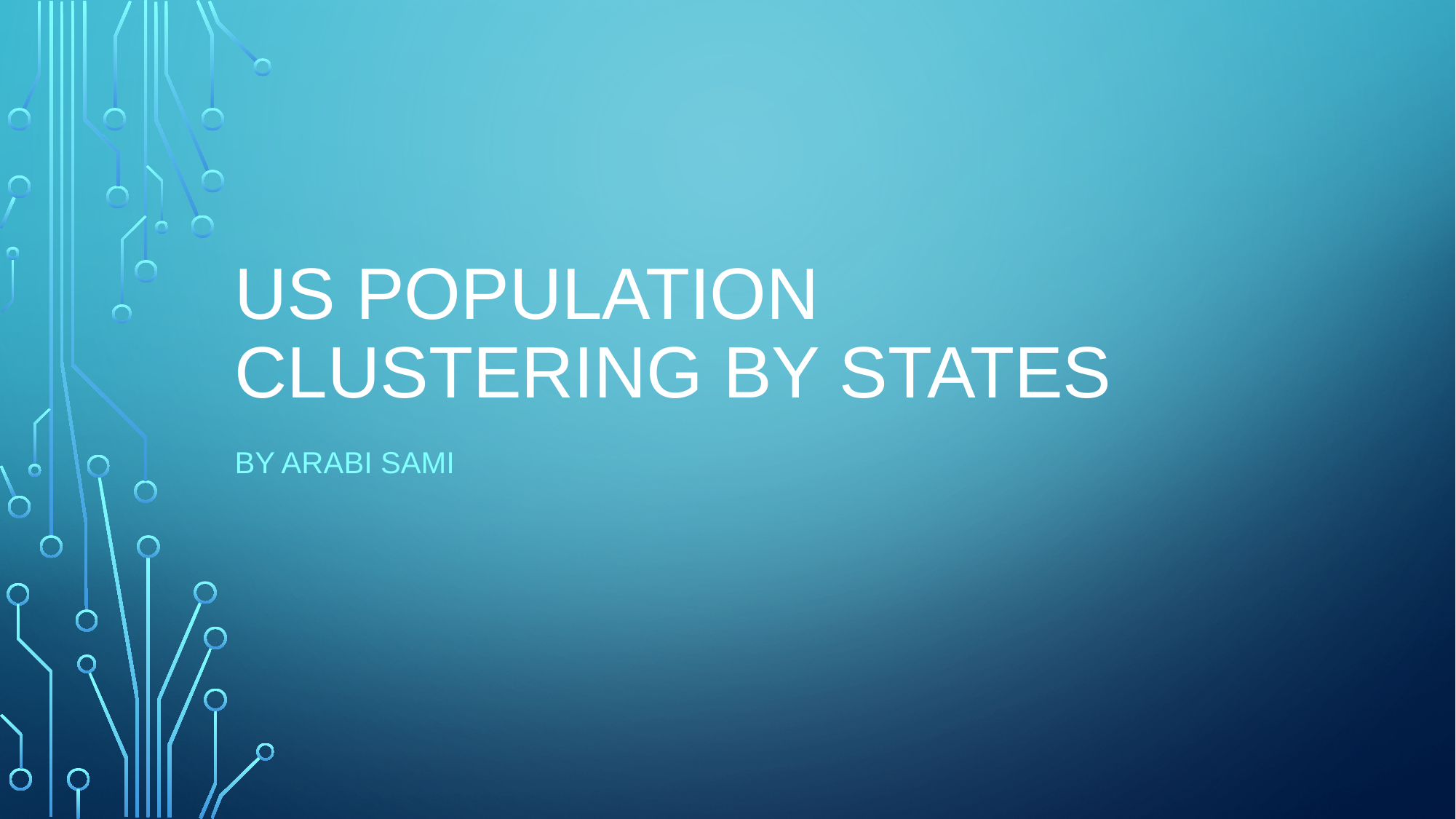

# US Population clustering by states
By arabi sami